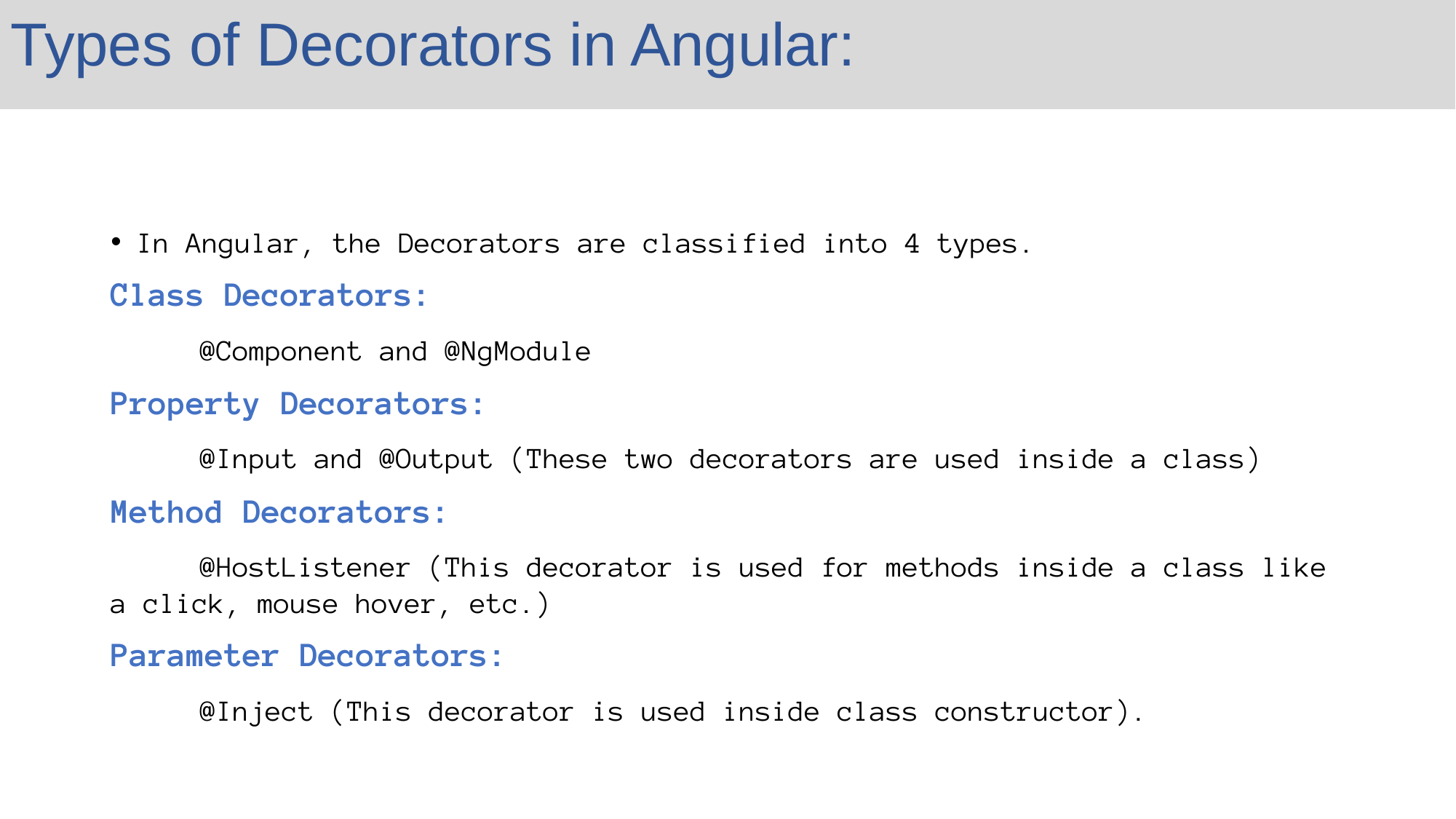

Types of Decorators in Angular:
In Angular, the Decorators are classified into 4 types.
Class Decorators:
	@Component and @NgModule
Property Decorators:
	@Input and @Output (These two decorators are used inside a class)
Method Decorators:
	@HostListener (This decorator is used for methods inside a class like a click, mouse hover, etc.)
Parameter Decorators:
	@Inject (This decorator is used inside class constructor).